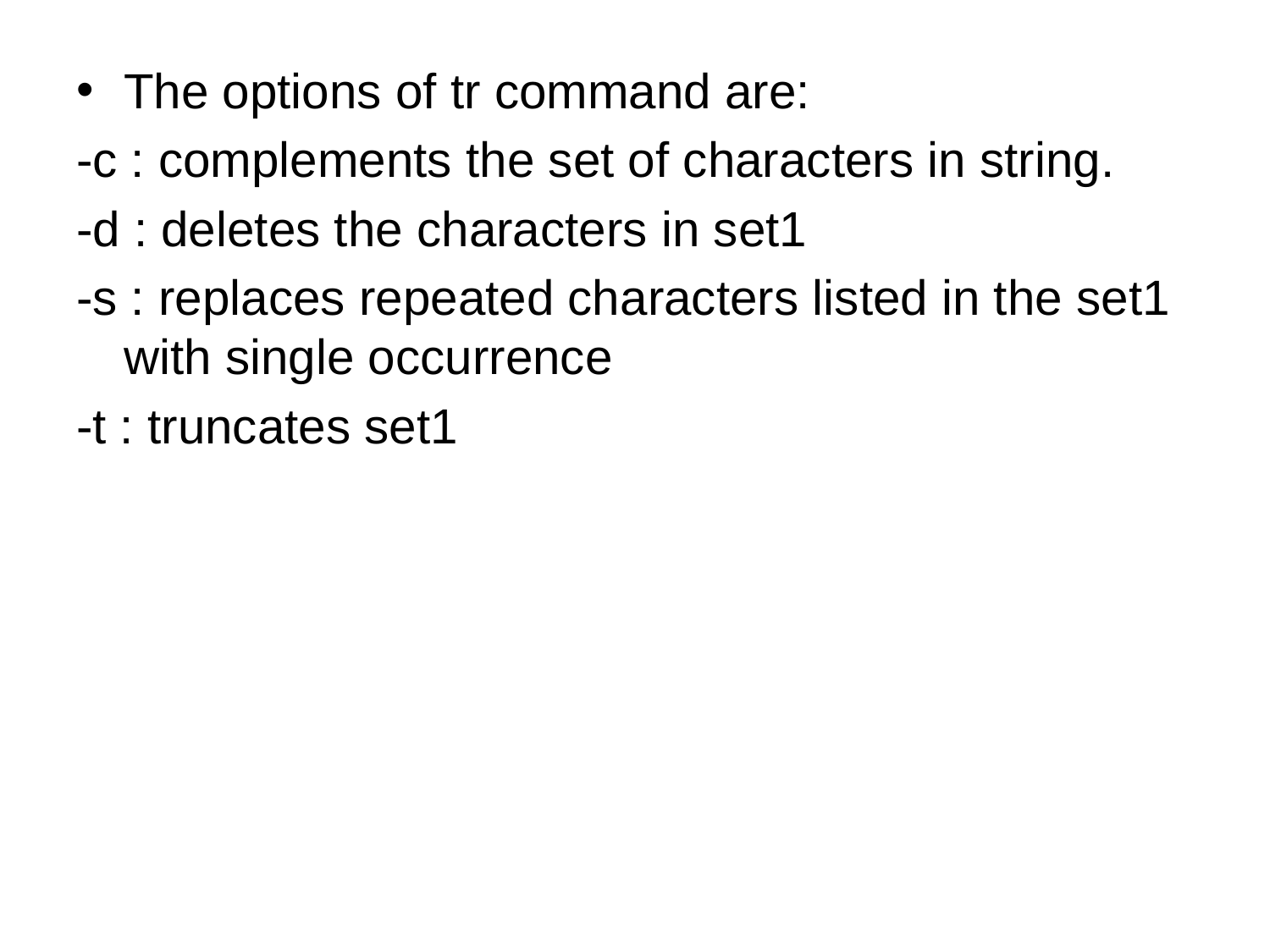

The options of tr command are:
-c : complements the set of characters in string.
-d : deletes the characters in set1
-s : replaces repeated characters listed in the set1 with single occurrence
-t : truncates set1